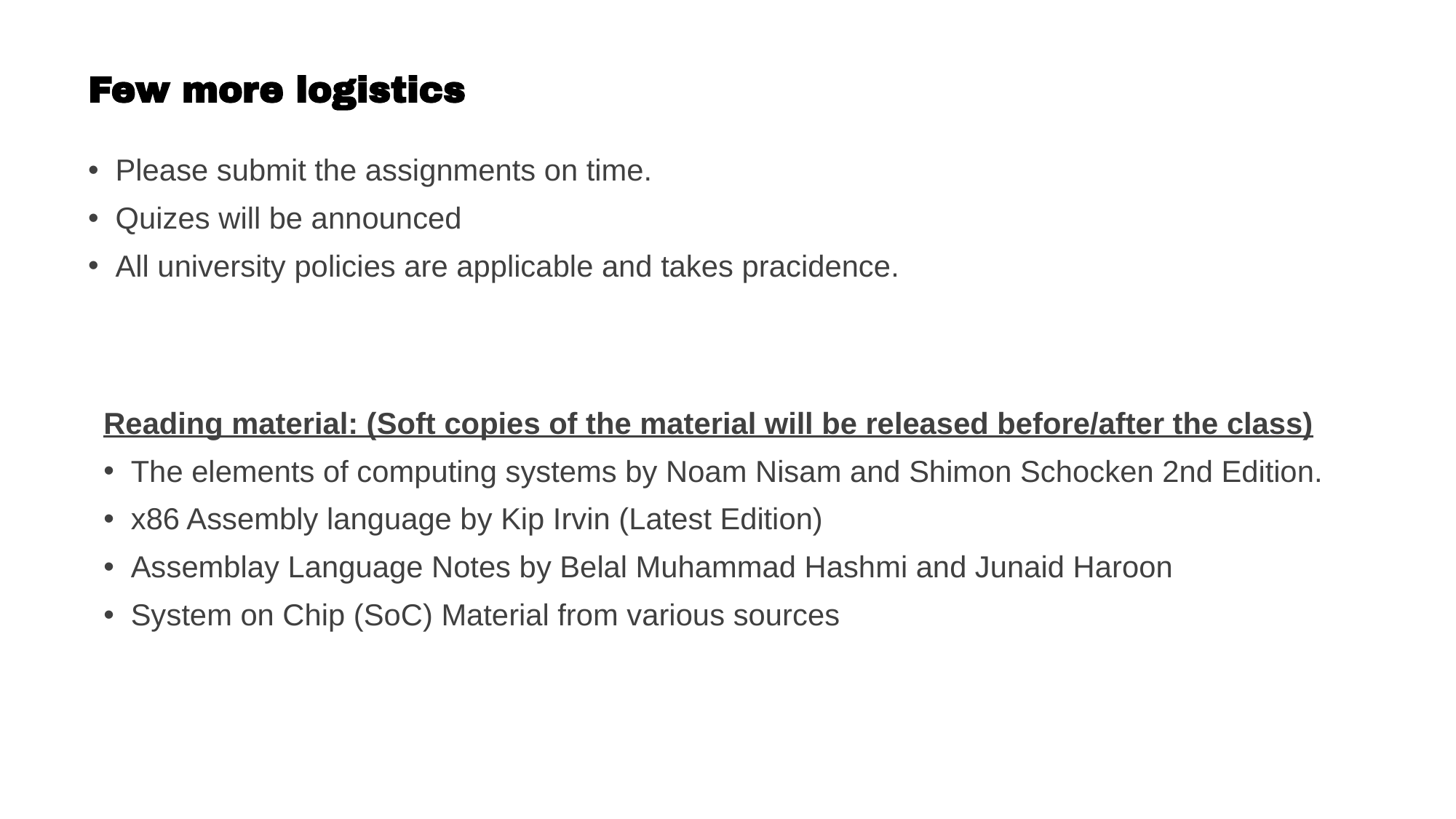

# Few more logistics
Please submit the assignments on time.
Quizes will be announced
All university policies are applicable and takes pracidence.
Reading material: (Soft copies of the material will be released before/after the class)
The elements of computing systems by Noam Nisam and Shimon Schocken 2nd Edition.
x86 Assembly language by Kip Irvin (Latest Edition)
Assemblay Language Notes by Belal Muhammad Hashmi and Junaid Haroon
System on Chip (SoC) Material from various sources